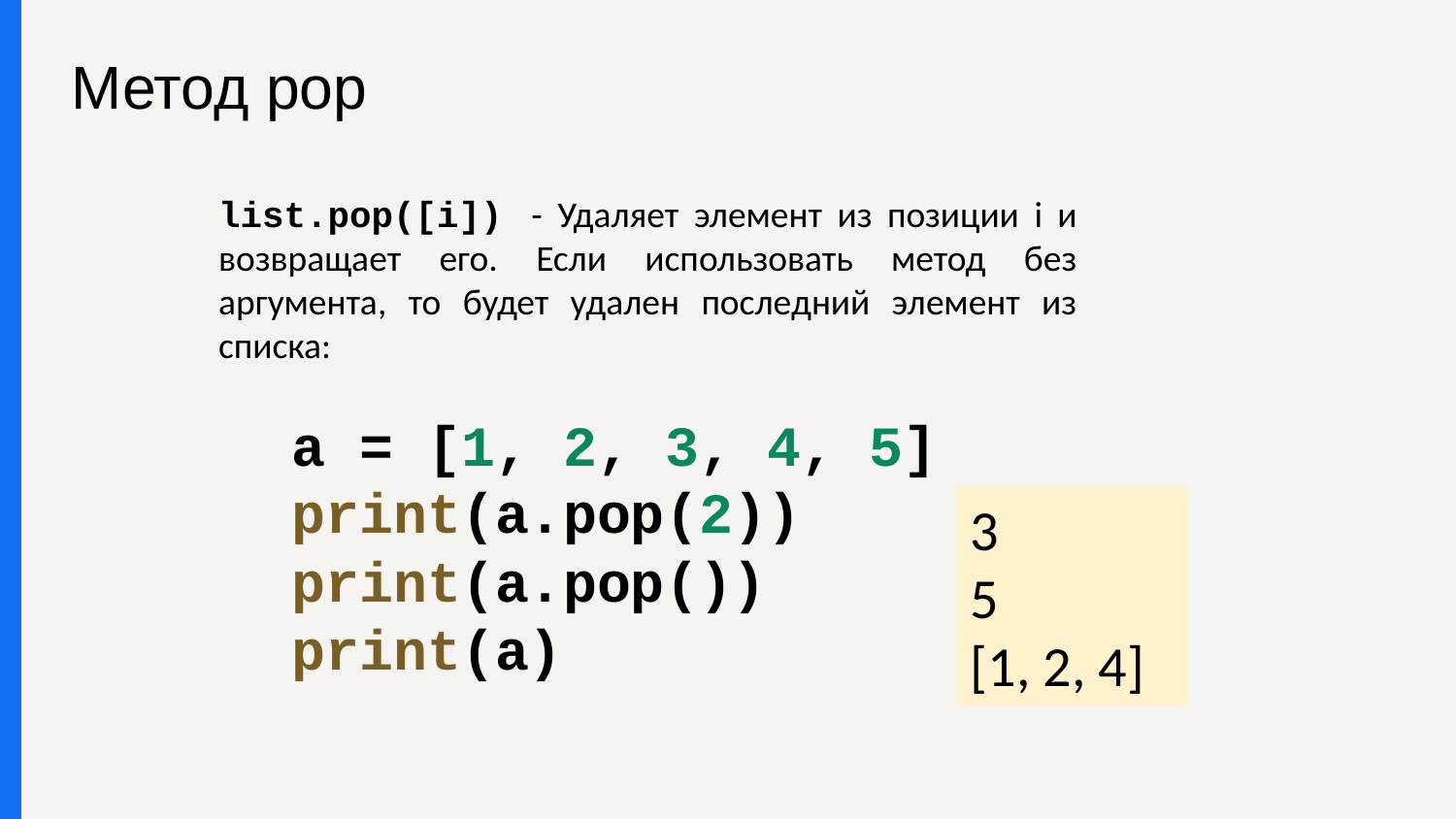

# Метод pop

list.pop([i]) - Удаляет элемент из позиции i и возвращает его. Если использовать метод без аргумента, то будет удален последний элемент из списка:

a = [1, 2, 3, 4, 5]
print(a.pop(2))
print(a.pop())
print(a)

3
5
[1, 2, 4]